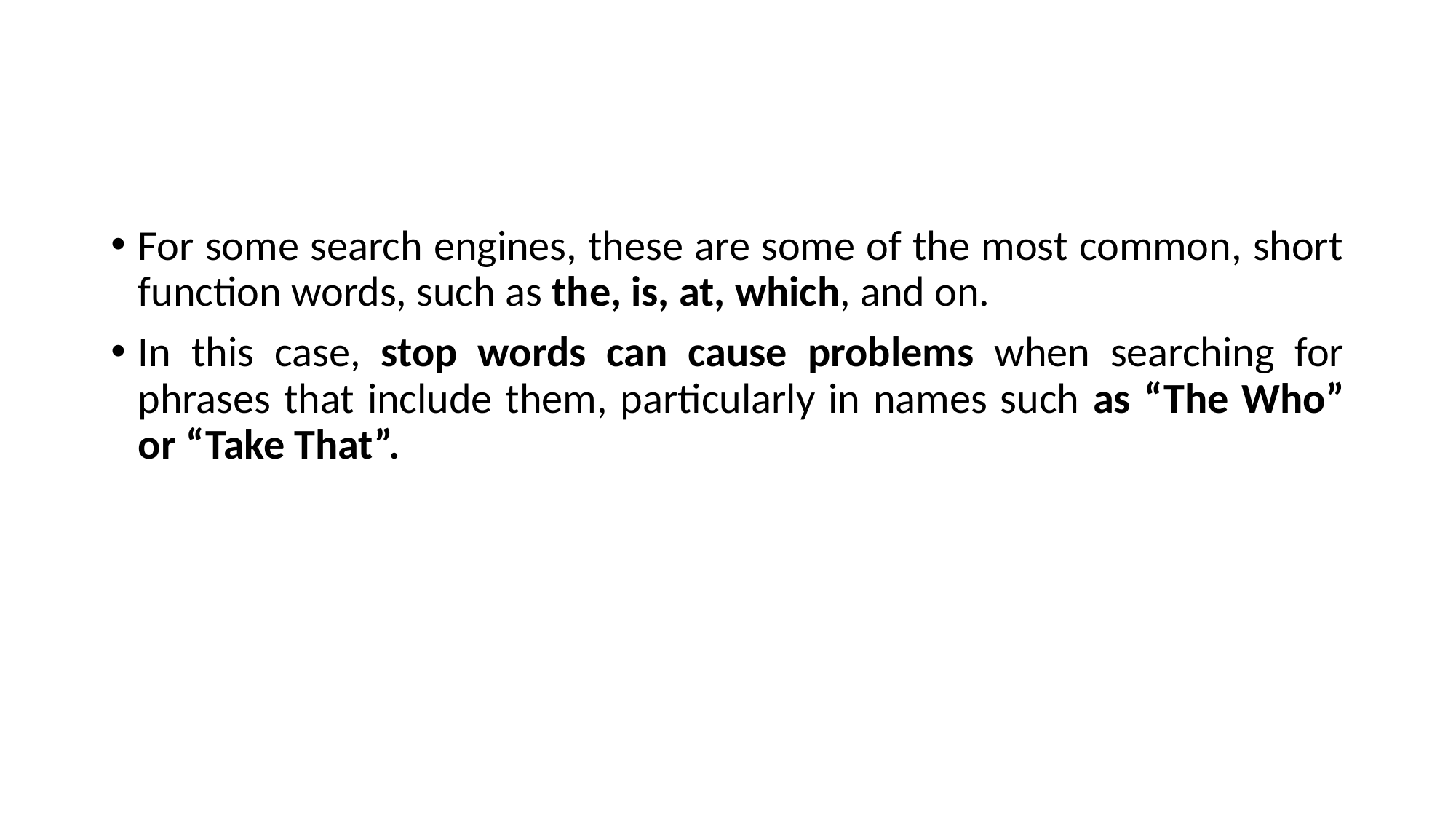

For some search engines, these are some of the most common, short function words, such as the, is, at, which, and on.
In this case, stop words can cause problems when searching for phrases that include them, particularly in names such as “The Who” or “Take That”.